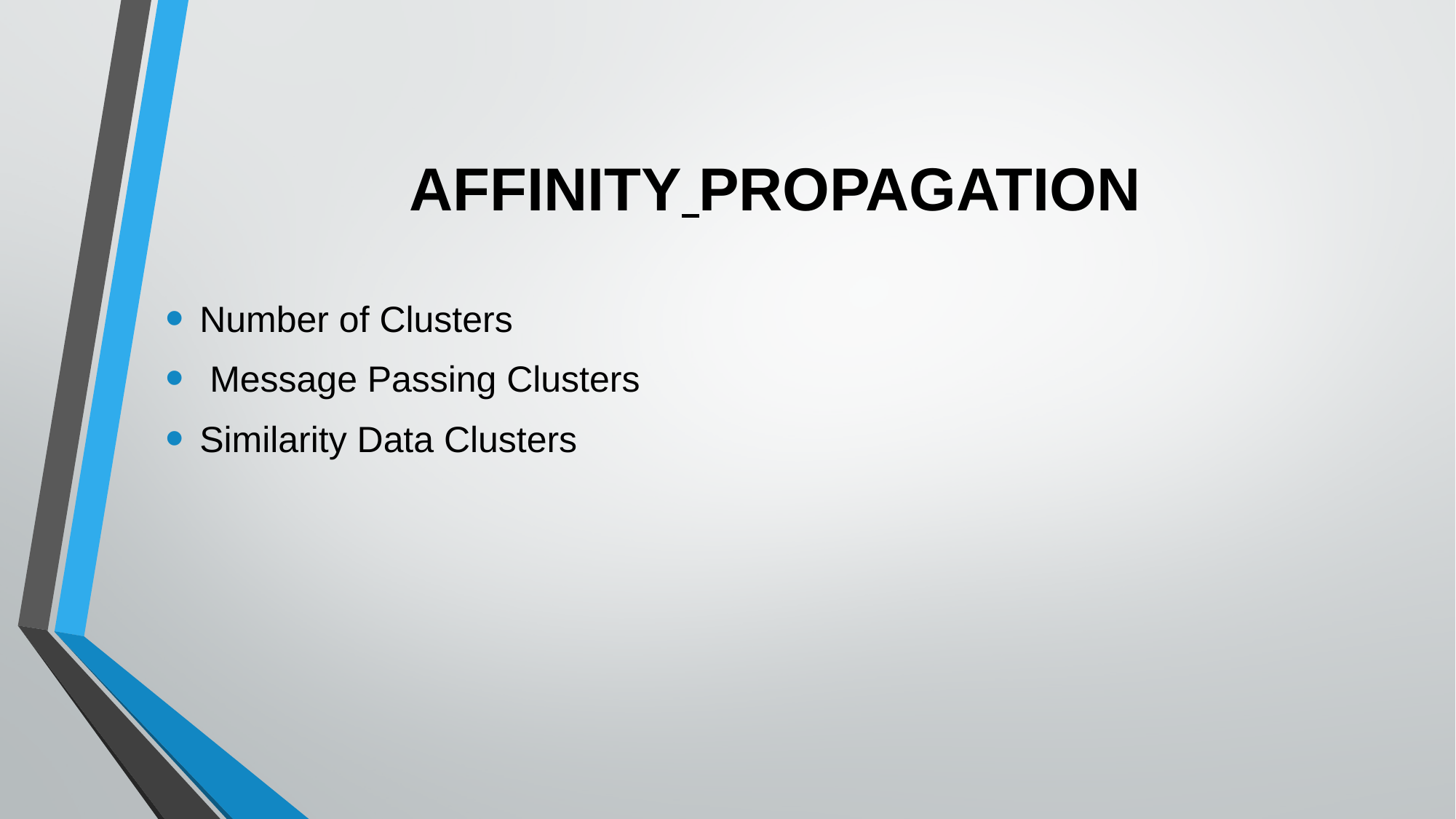

# AFFINITY PROPAGATION
Number of Clusters
 Message Passing Clusters
Similarity Data Clusters